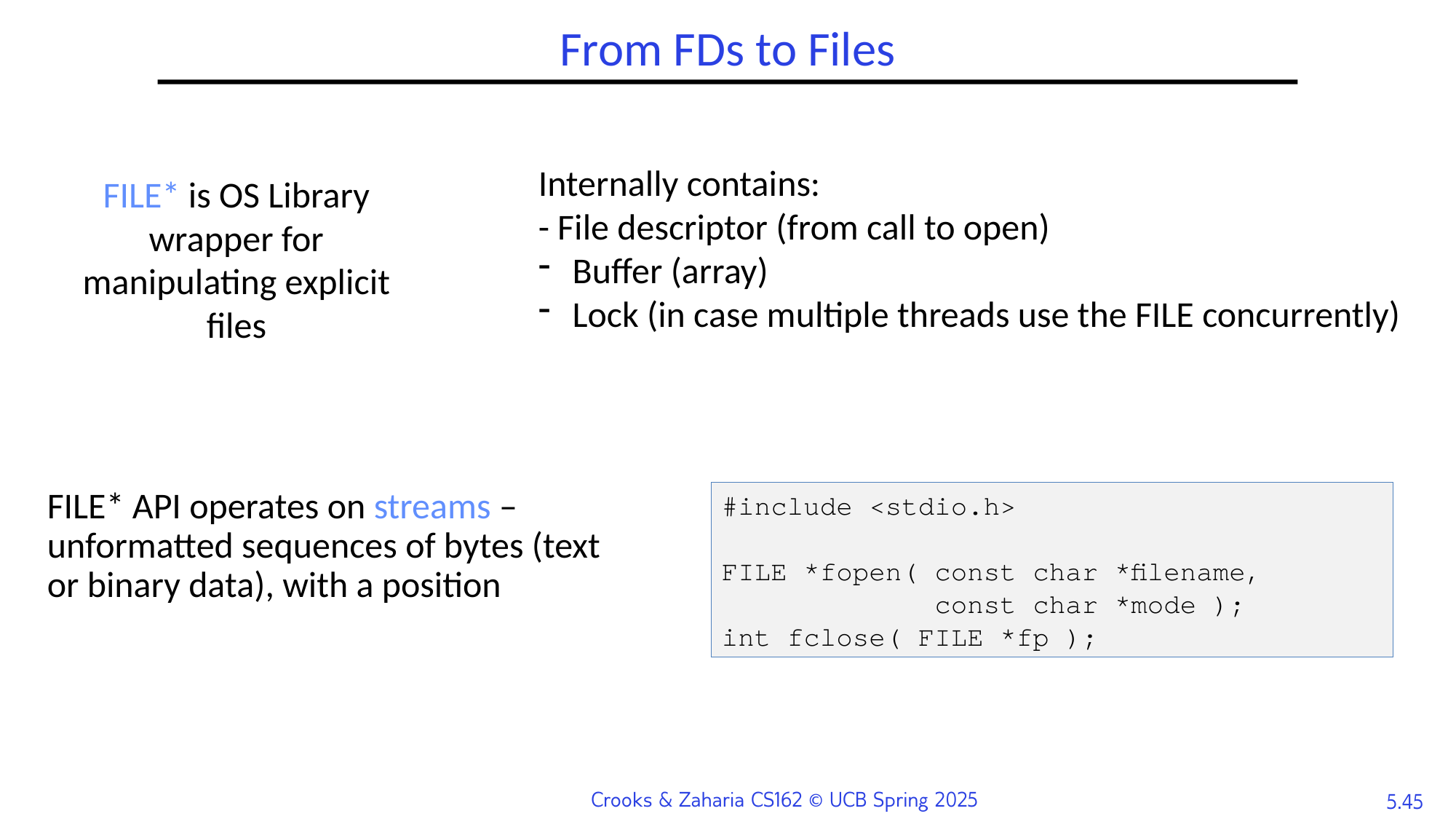

# From FDs to Files
Internally contains:
- File descriptor (from call to open)
Buffer (array)
Lock (in case multiple threads use the FILE concurrently)
FILE* is OS Library wrapper for manipulating explicit files
#include <stdio.h>

FILE *fopen( const char *filename,
             const char *mode );
int fclose( FILE *fp );
FILE* API operates on streams – unformatted sequences of bytes (text or binary data), with a position